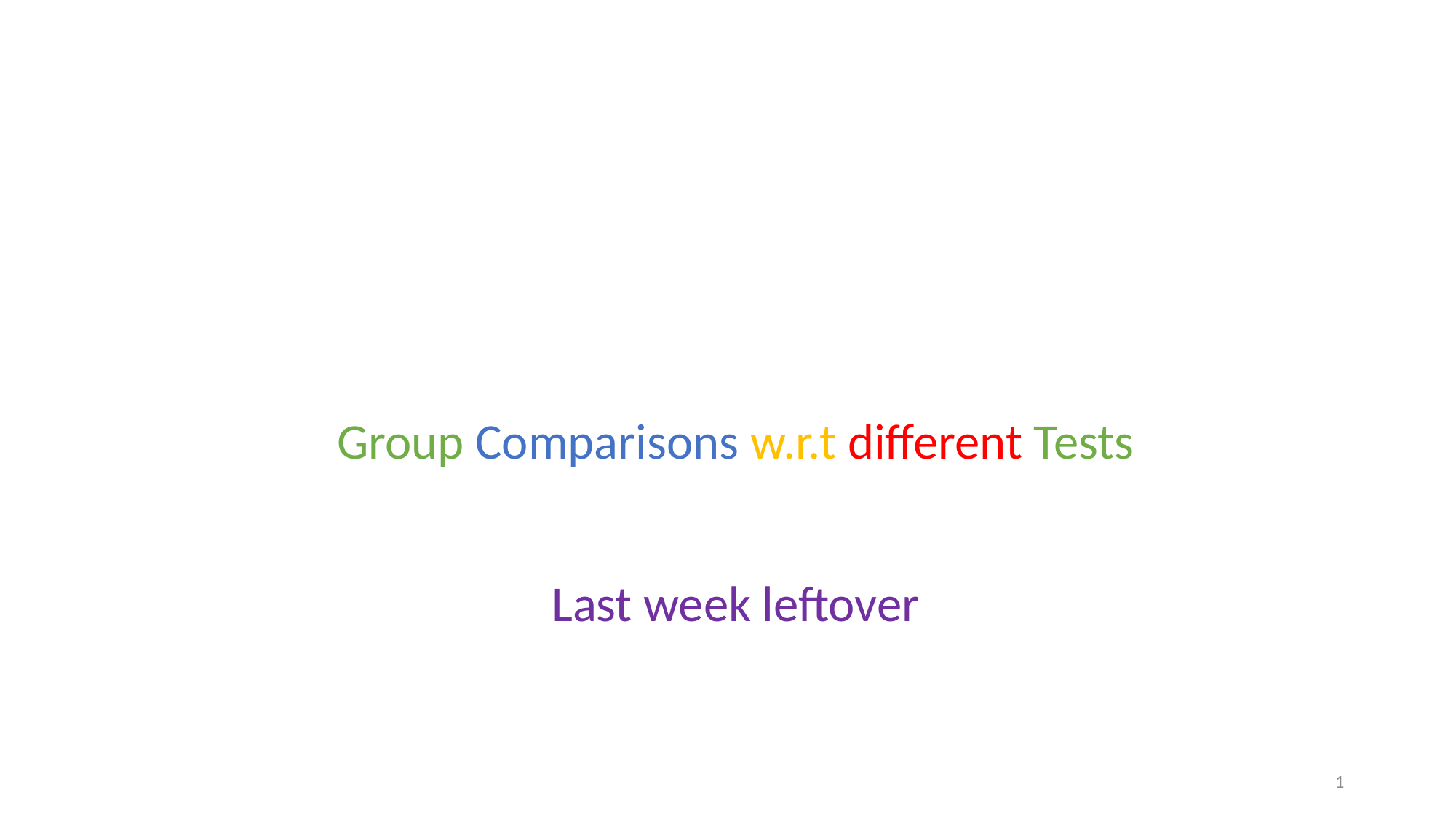

# Group Comparisons w.r.t different Tests Last week leftover
1